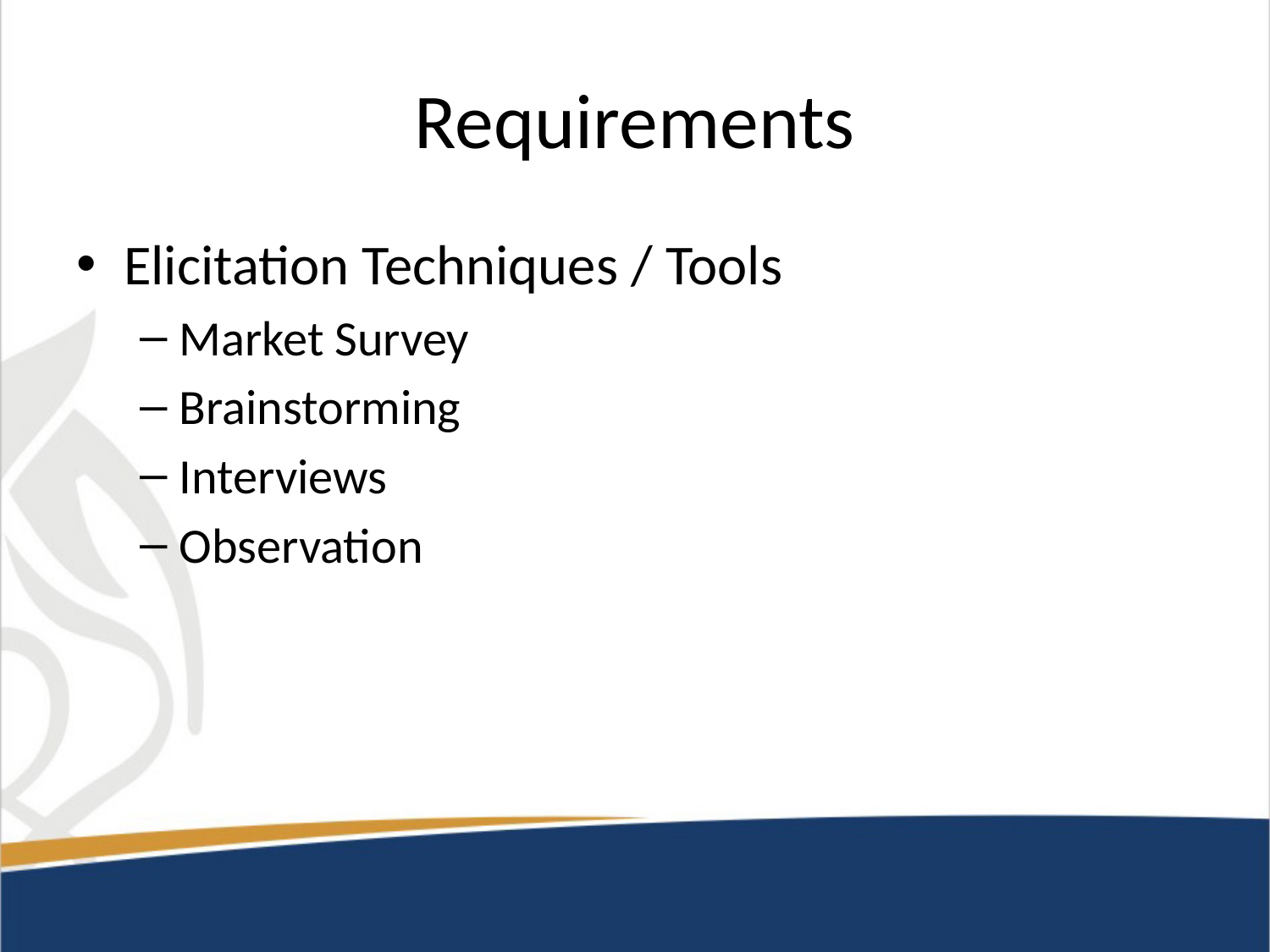

# Requirements
Elicitation Techniques / Tools
Market Survey
Brainstorming
Interviews
Observation